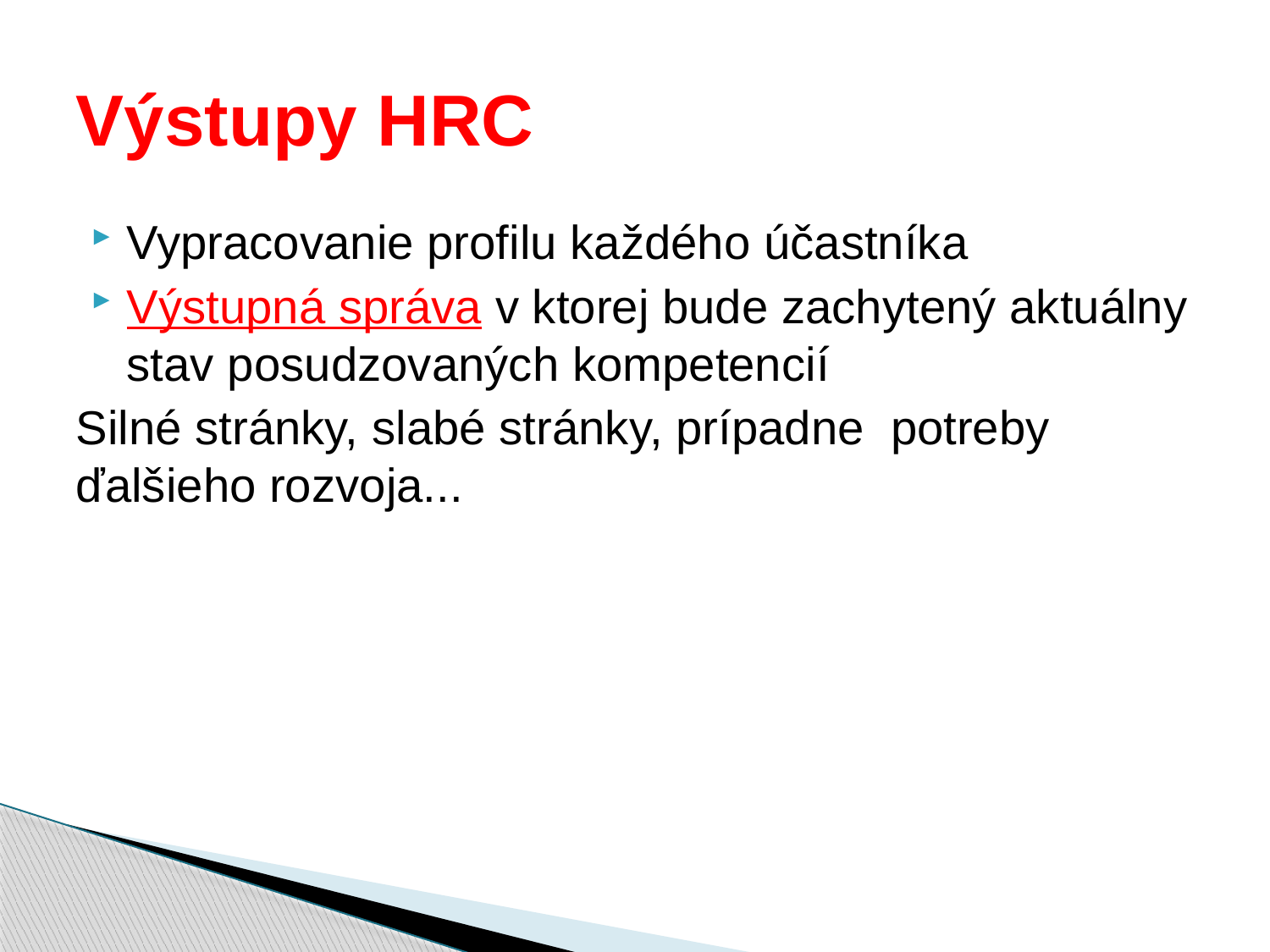

# Výstupy HRC
Vypracovanie profilu každého účastníka
Výstupná správa v ktorej bude zachytený aktuálny stav posudzovaných kompetencií
Silné stránky, slabé stránky, prípadne  potreby ďalšieho rozvoja...